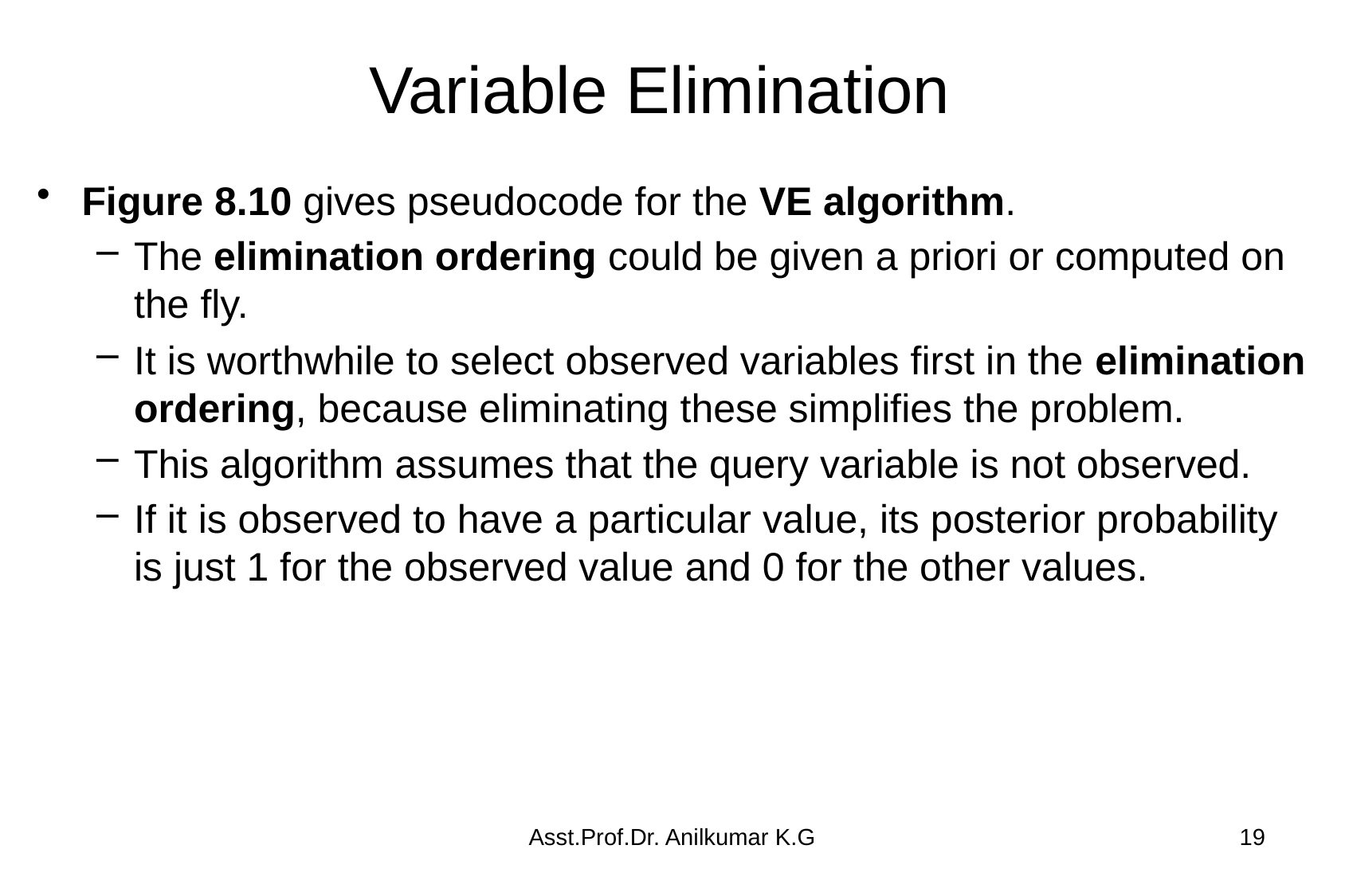

# Variable Elimination
Figure 8.10 gives pseudocode for the VE algorithm.
The elimination ordering could be given a priori or computed on the fly.
It is worthwhile to select observed variables first in the elimination ordering, because eliminating these simplifies the problem.
This algorithm assumes that the query variable is not observed.
If it is observed to have a particular value, its posterior probability is just 1 for the observed value and 0 for the other values.
Asst.Prof.Dr. Anilkumar K.G
19